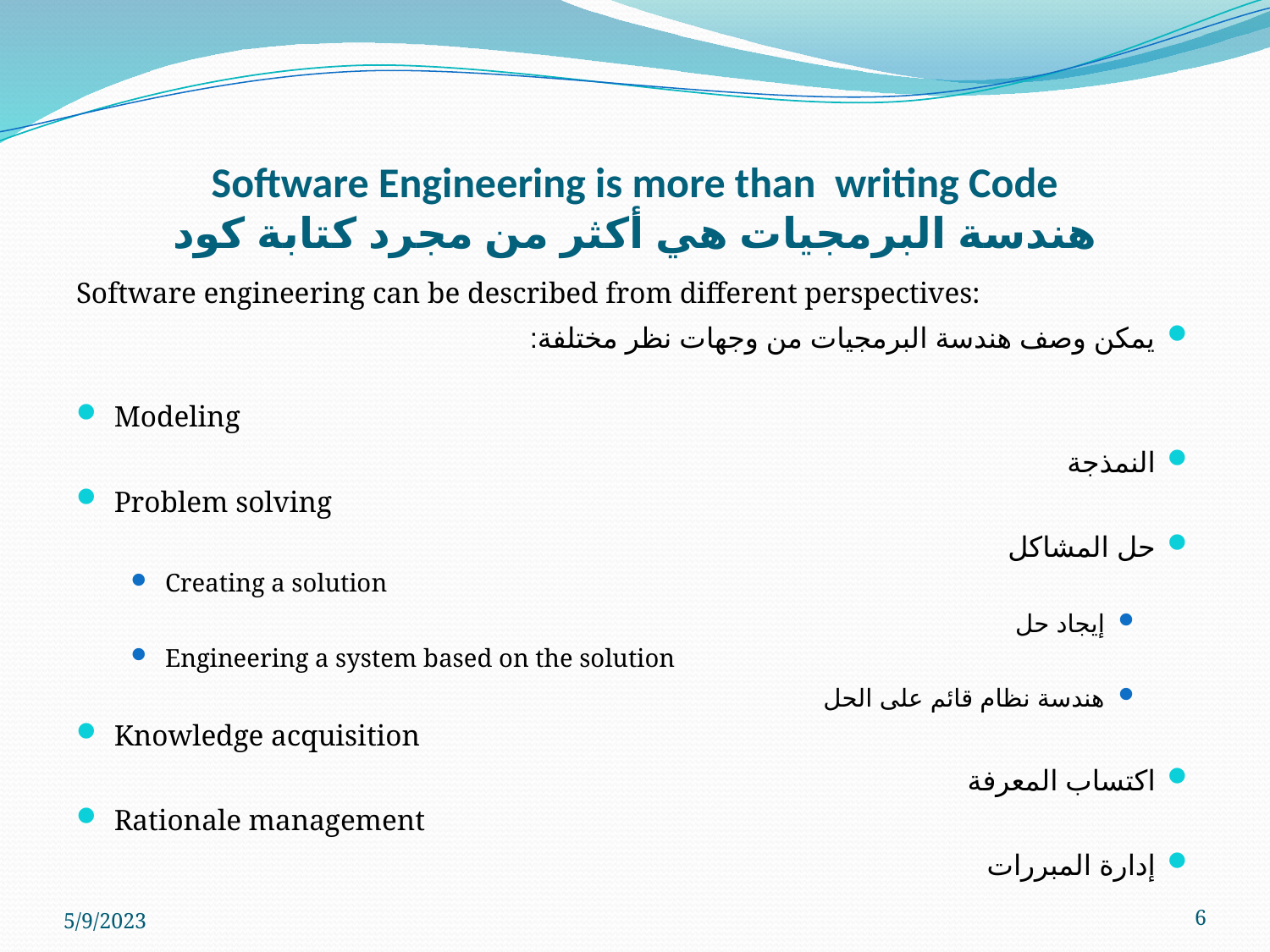

# Software Engineering is more than  writing Code هندسة البرمجيات هي أكثر من مجرد كتابة كود
Software engineering can be described from different perspectives:
يمكن وصف هندسة البرمجيات من وجهات نظر مختلفة:

Modeling
النمذجة
Problem solving
حل المشاكل
Creating a solution
إيجاد حل
Engineering a system based on the solution
هندسة نظام قائم على الحل
Knowledge acquisition
اكتساب المعرفة
Rationale management
إدارة المبررات
5/9/2023
6